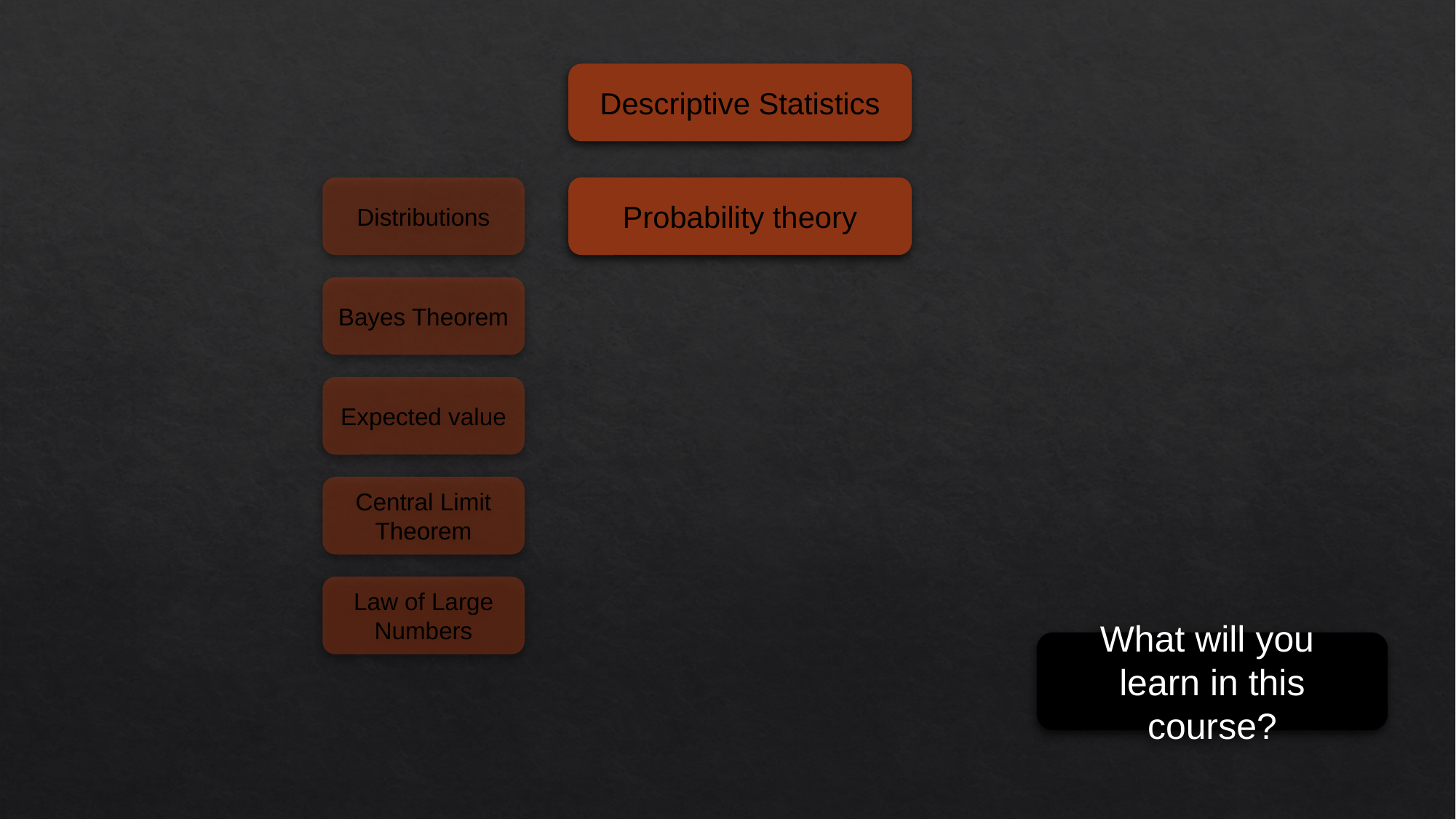

Descriptive Statistics
Distributions
Probability theory
Bayes Theorem
Expected value
Central Limit Theorem
Law of Large Numbers
What will you
learn in this course?